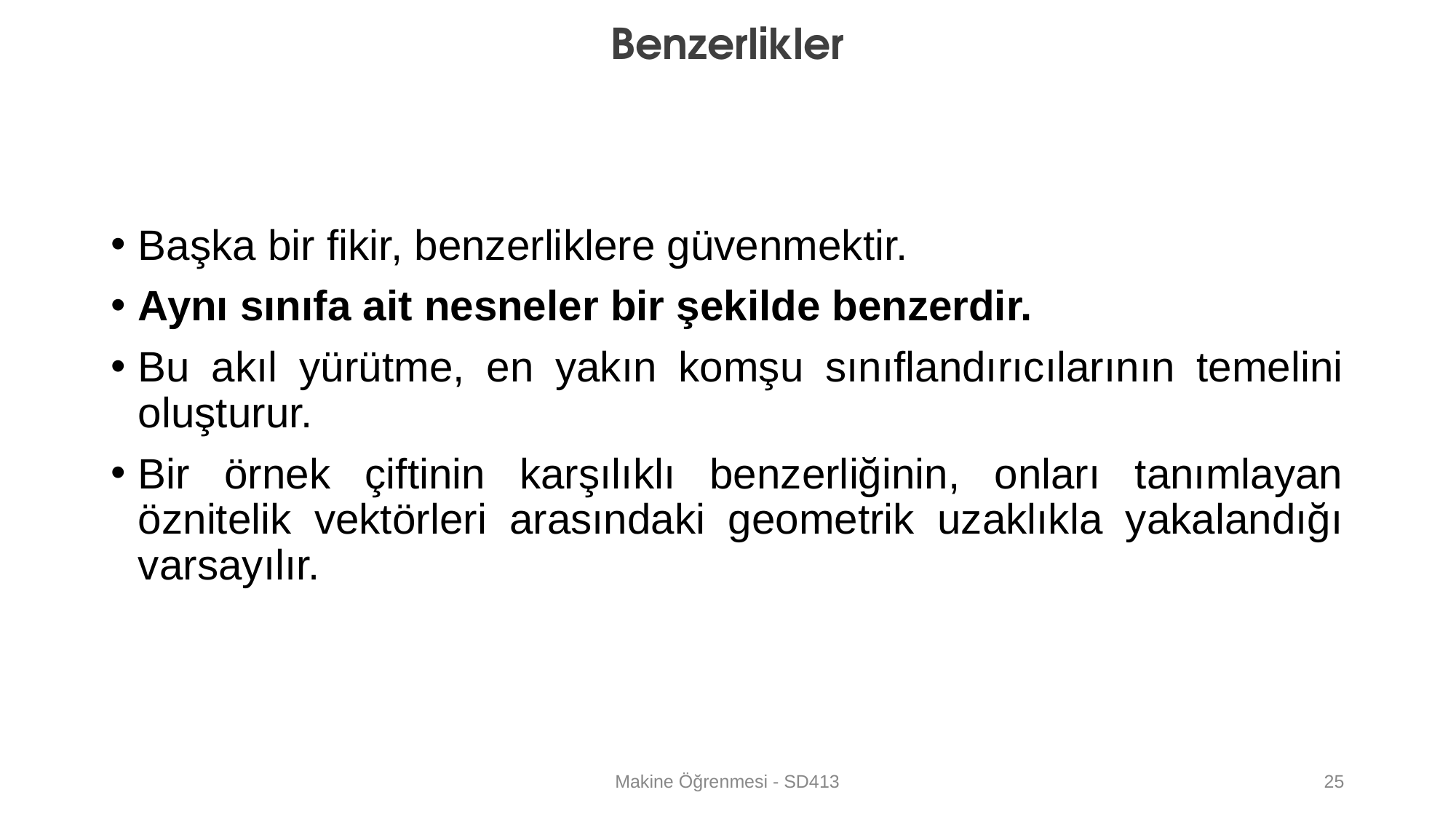

Benzerlikler
Başka bir fikir, benzerliklere güvenmektir.
Aynı sınıfa ait nesneler bir şekilde benzerdir.
Bu akıl yürütme, en yakın komşu sınıflandırıcılarının temelini oluşturur.
Bir örnek çiftinin karşılıklı benzerliğinin, onları tanımlayan öznitelik vektörleri arasındaki geometrik uzaklıkla yakalandığı varsayılır.
Makine Öğrenmesi - SD413
25